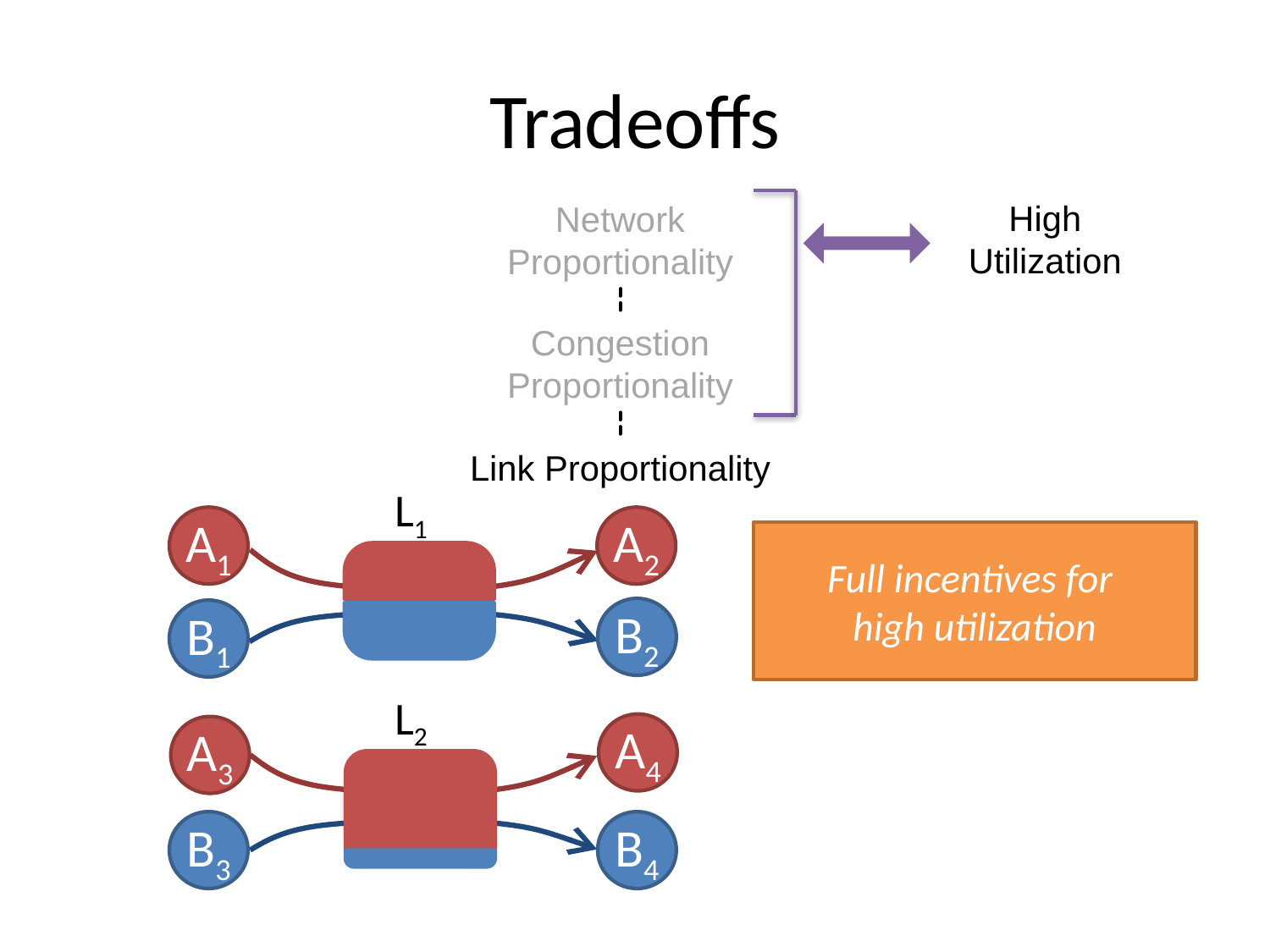

# Tradeoffs
High Utilization
Network Proportionality

Congestion Proportionality
Link Proportionality
L1
A1
A2
Full incentives for
high utilization

B2
B1

L2
A4
A3

B3
B4